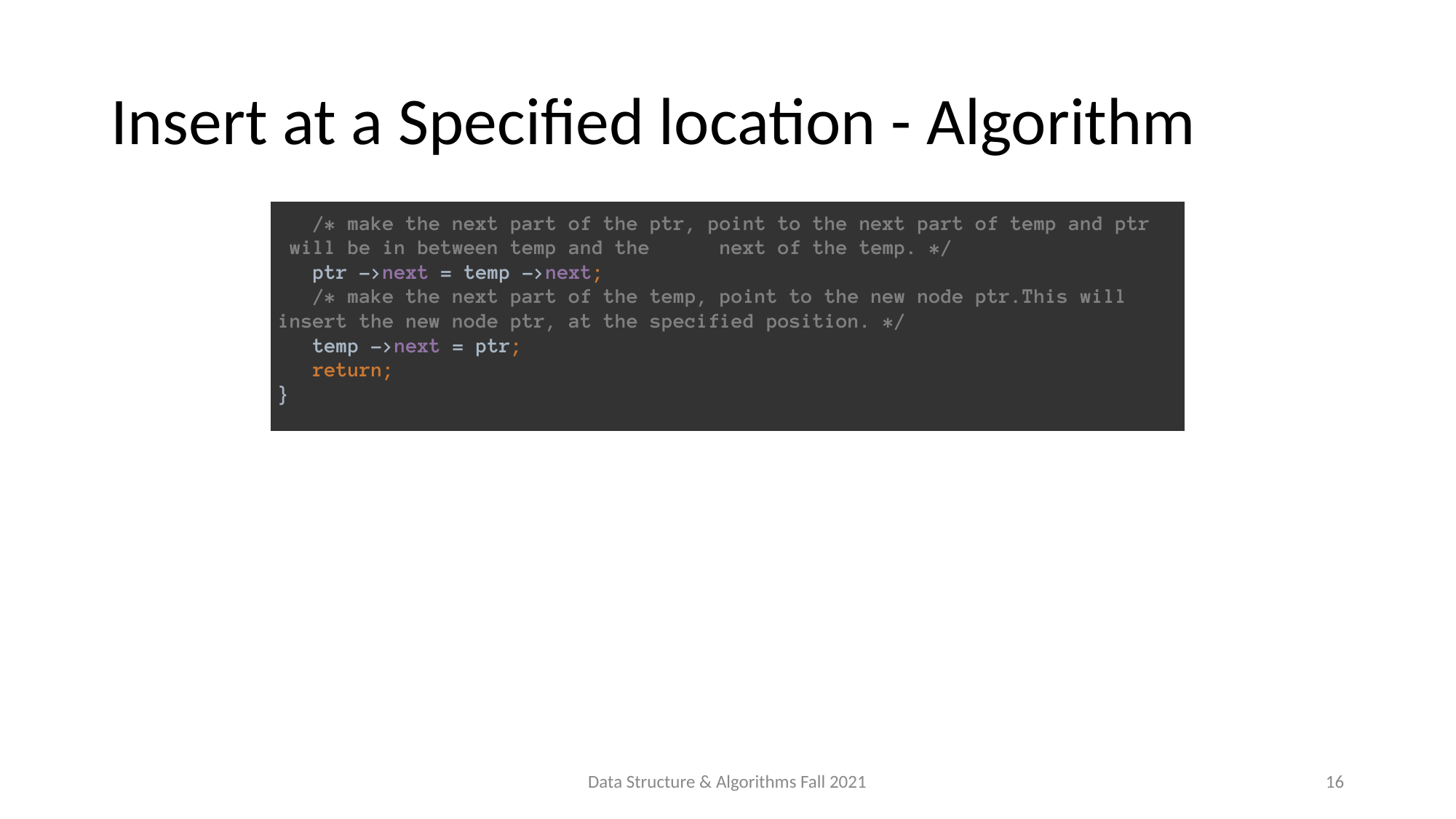

# Insert at a Specified location - Algorithm
| /\* make the next part of the ptr, point to the next part of temp and ptr will be in between temp and the next of the temp. \*/ ptr ->next = temp ->next; /\* make the next part of the temp, point to the new node ptr.This will insert the new node ptr, at the specified position. \*/ temp ->next = ptr; return; } |
| --- |
Data Structure & Algorithms Fall 2021
16